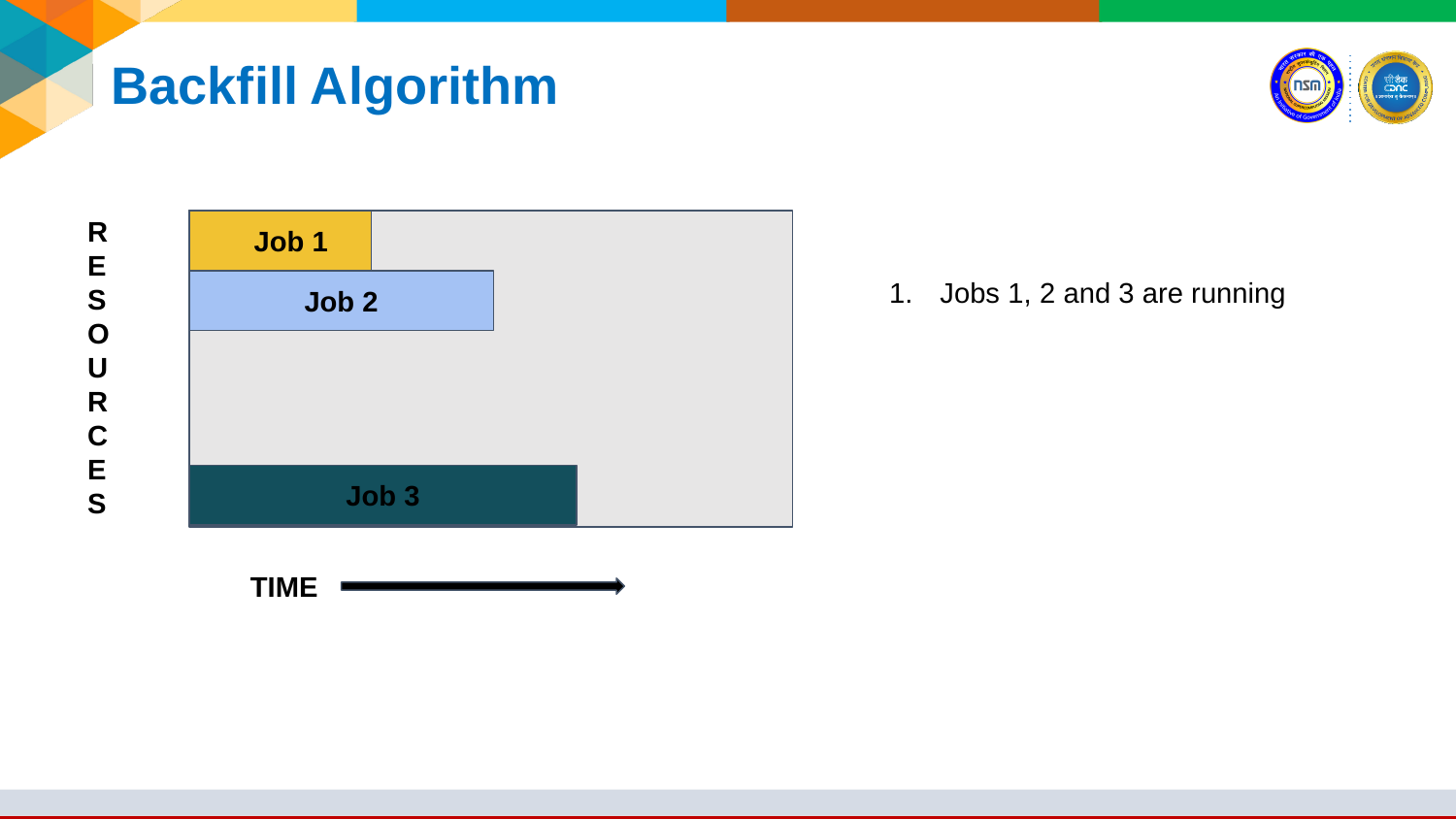

# Backfill Algorithm

R
E
S
O
U
R
C
E
S
Job 1

Jobs 1, 2 and 3 are running
Job 2

Job 3

TIME